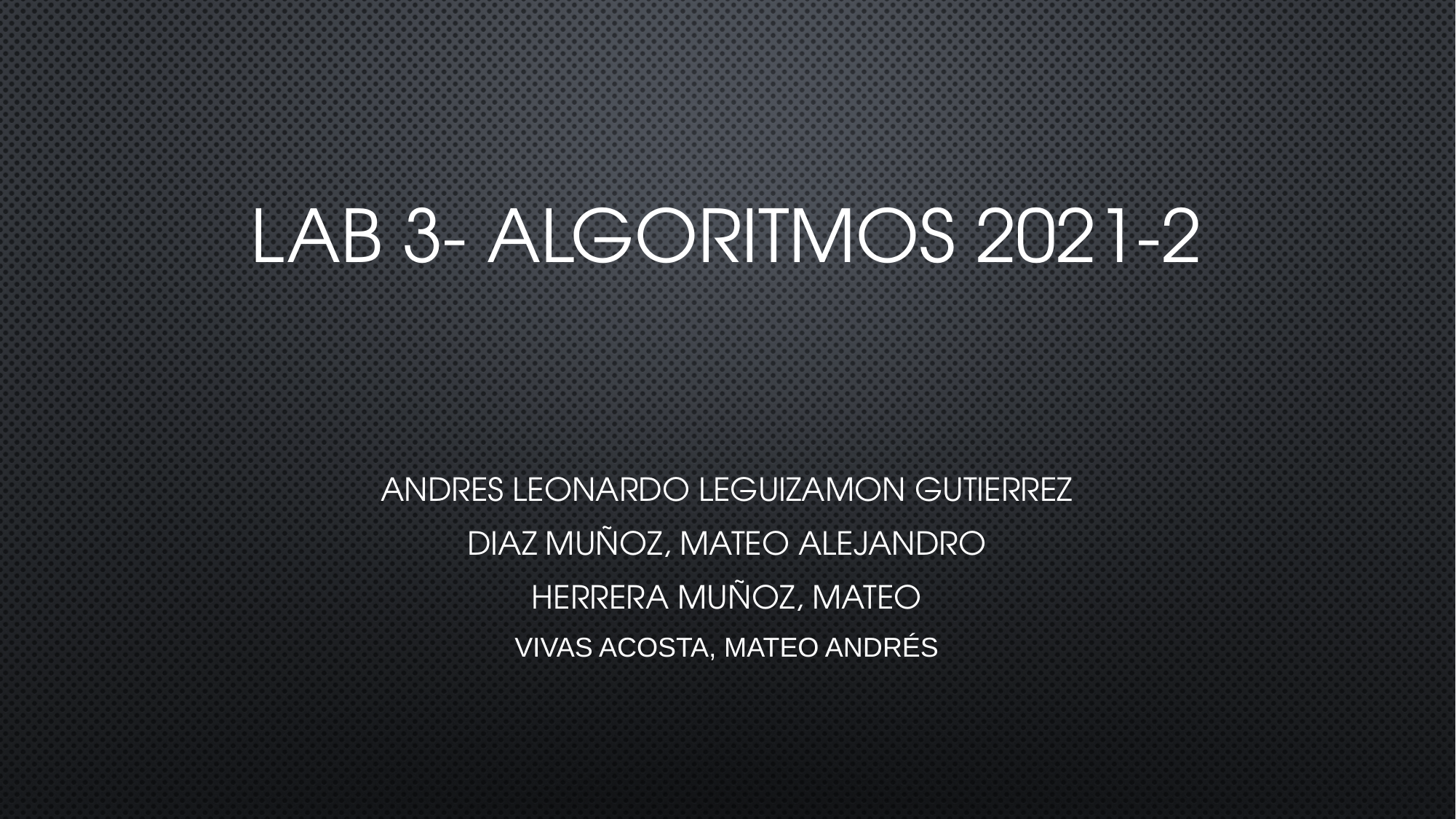

# Lab 3- Algoritmos 2021-2
Andres leonardo Leguizamon Gutierrez
Diaz Muñoz, Mateo Alejandro
Herrera Muñoz, Mateo
Vivas Acosta, Mateo Andrés